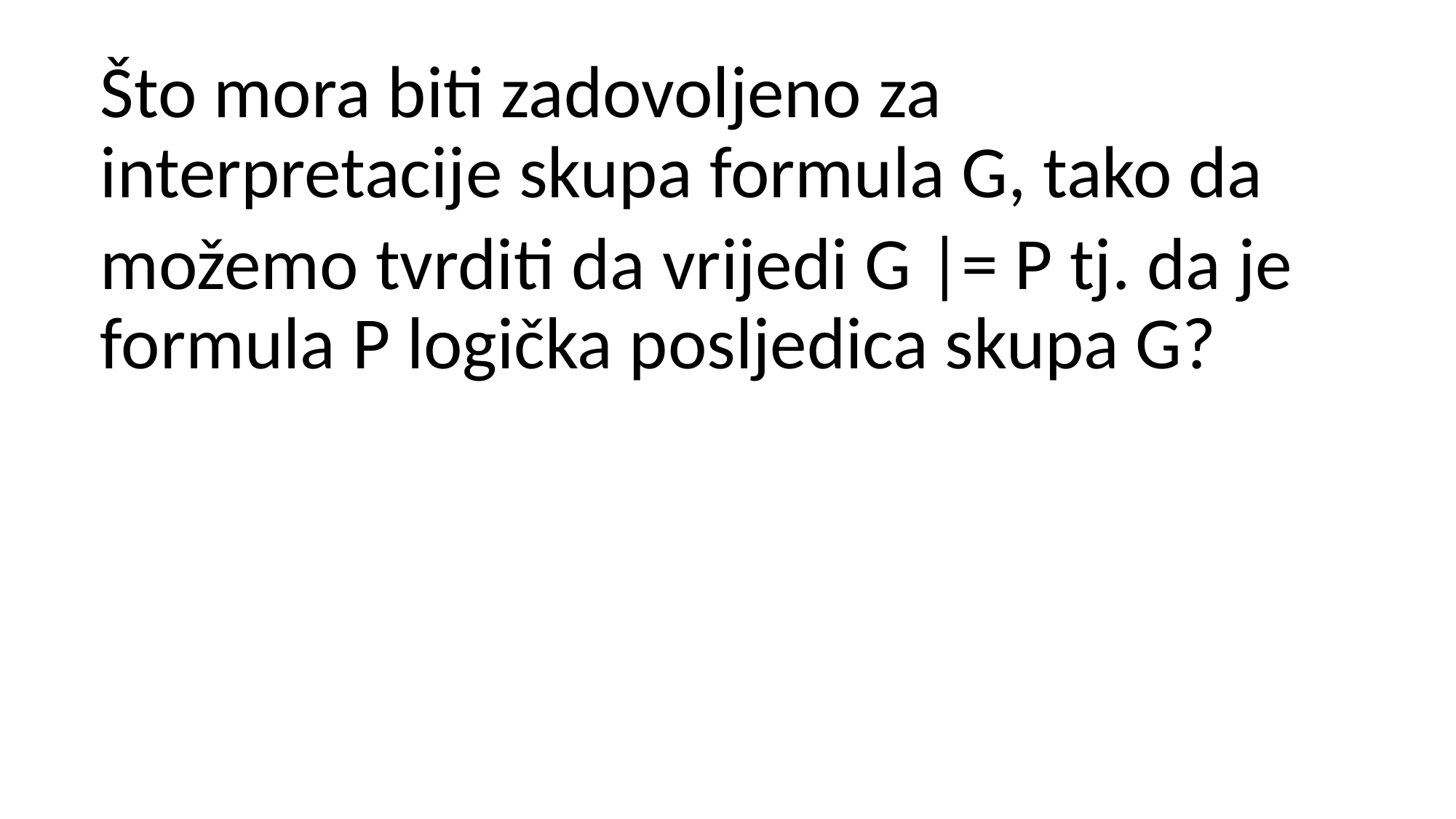

Što mora biti zadovoljeno za interpretacije skupa formula G, tako da
možemo tvrditi da vrijedi G |= P tj. da je formula P logička posljedica skupa G?